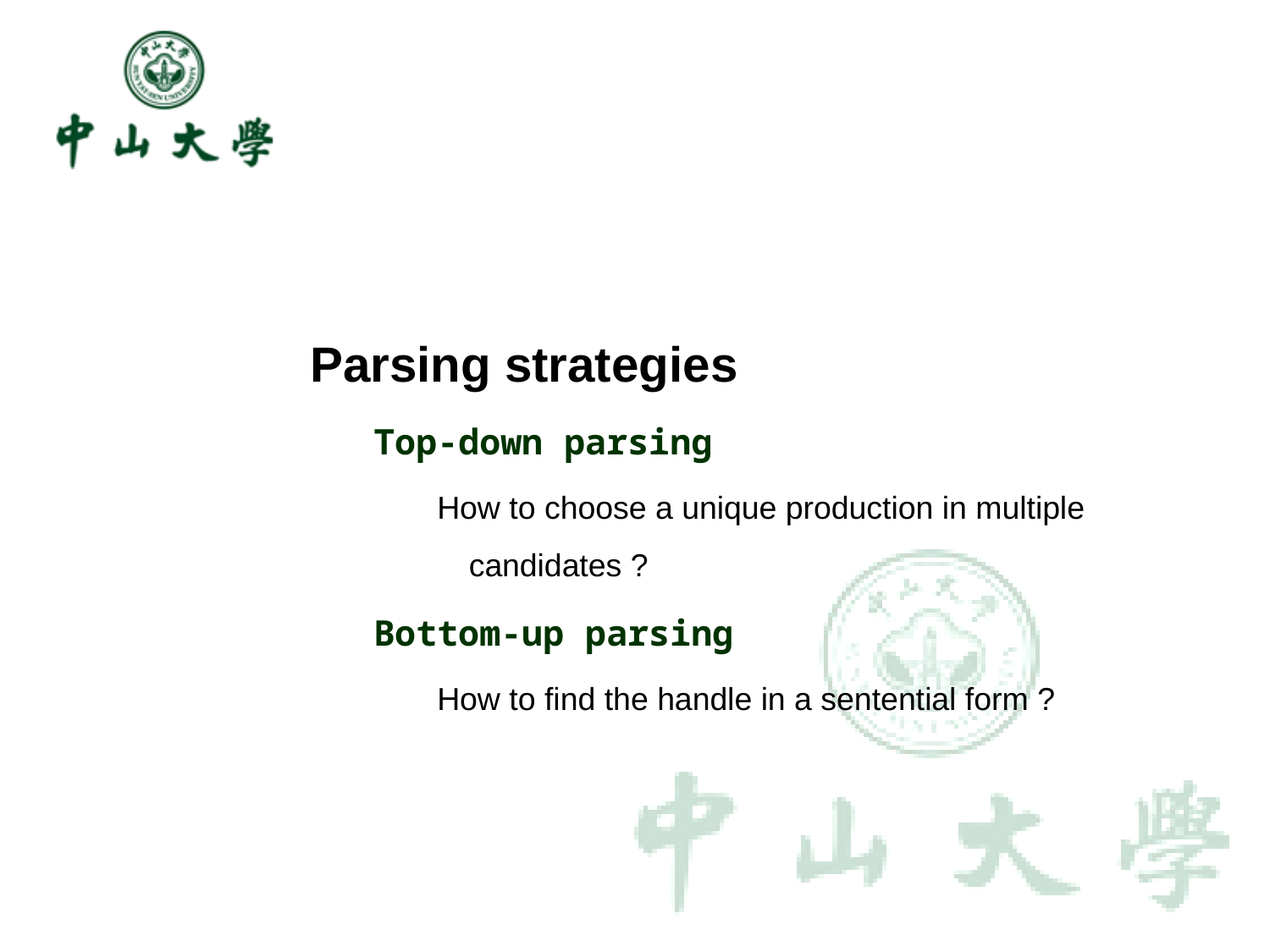

Parsing strategies
Top-down parsing
How to choose a unique production in multiple candidates ?
Bottom-up parsing
How to find the handle in a sentential form ?